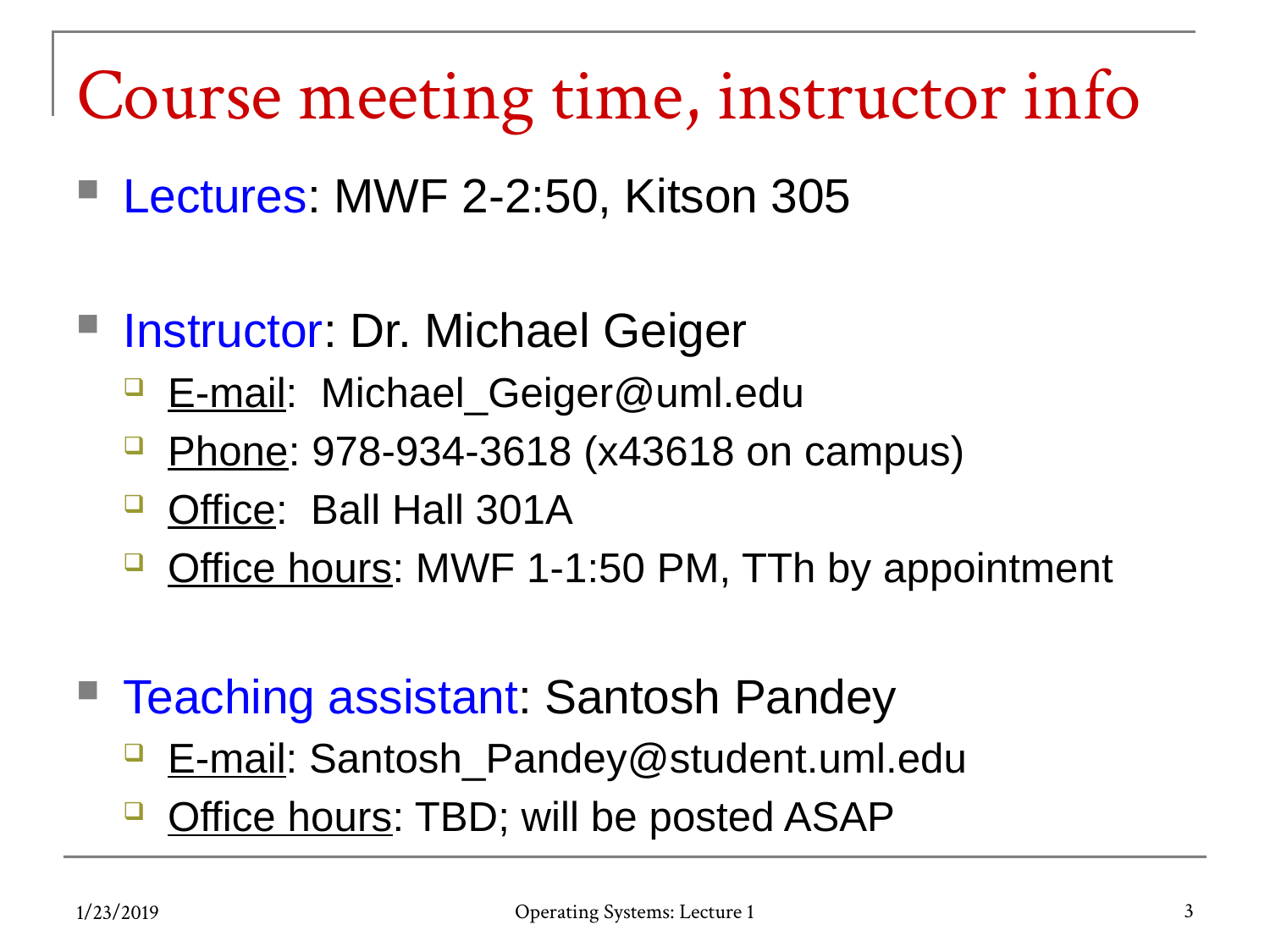

# Course meeting time, instructor info
Lectures: MWF 2-2:50, Kitson 305

Instructor: Dr. Michael Geiger
E-mail:  Michael_Geiger@uml.edu
Phone: 978-934-3618 (x43618 on campus)
Office:  Ball Hall 301A
Office hours: MWF 1-1:50 PM, TTh by appointment

Teaching assistant: Santosh Pandey
E-mail: Santosh_Pandey@student.uml.edu
Office hours: TBD; will be posted ASAP

1/23/2019
3
Operating Systems: Lecture 1